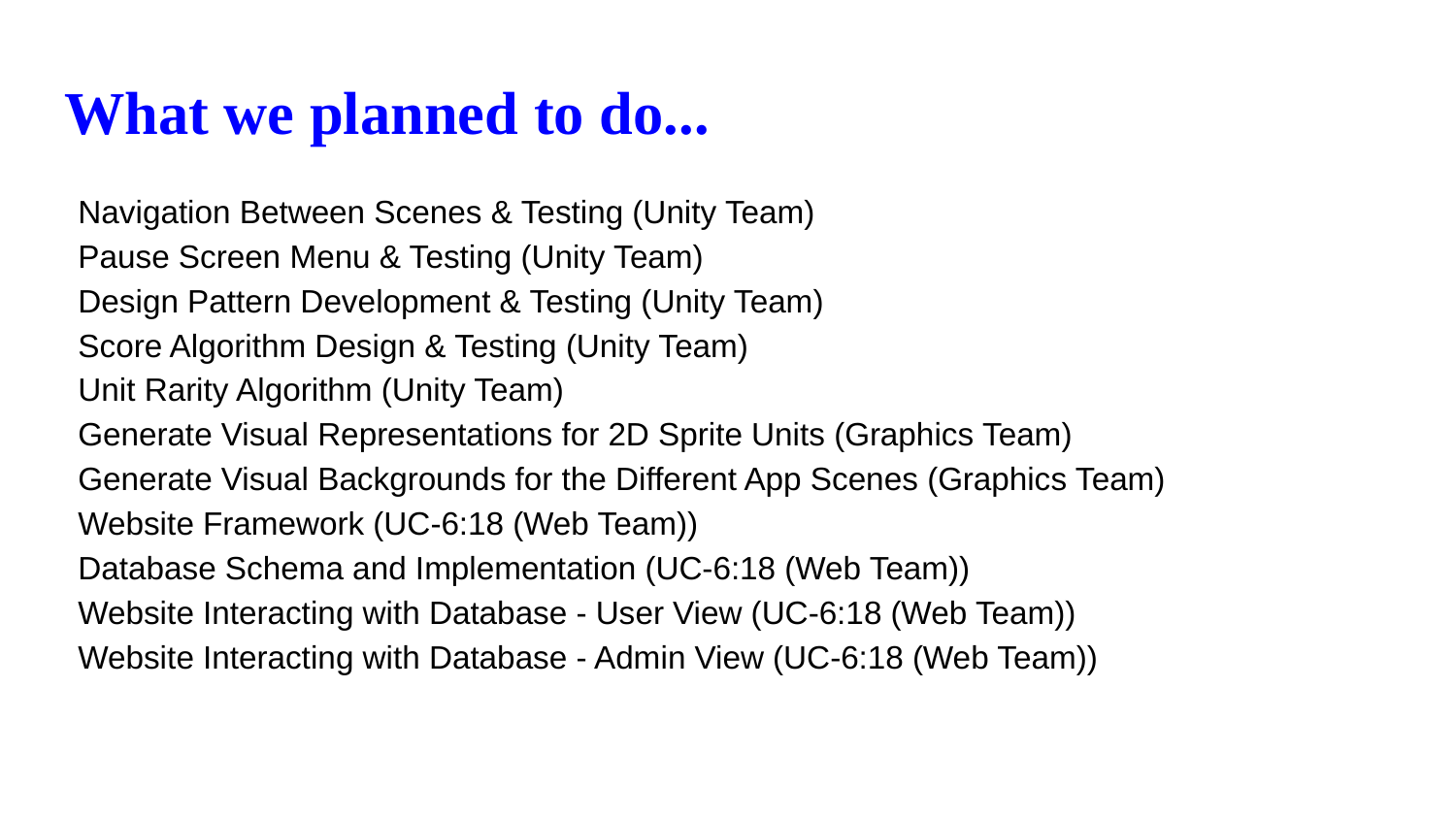

# What we planned to do...
Navigation Between Scenes & Testing (Unity Team)
Pause Screen Menu & Testing (Unity Team)
Design Pattern Development & Testing (Unity Team)
Score Algorithm Design & Testing (Unity Team)
Unit Rarity Algorithm (Unity Team)
Generate Visual Representations for 2D Sprite Units (Graphics Team)
Generate Visual Backgrounds for the Different App Scenes (Graphics Team)
Website Framework (UC-6:18 (Web Team))
Database Schema and Implementation (UC-6:18 (Web Team))
Website Interacting with Database - User View (UC-6:18 (Web Team))
Website Interacting with Database - Admin View (UC-6:18 (Web Team))